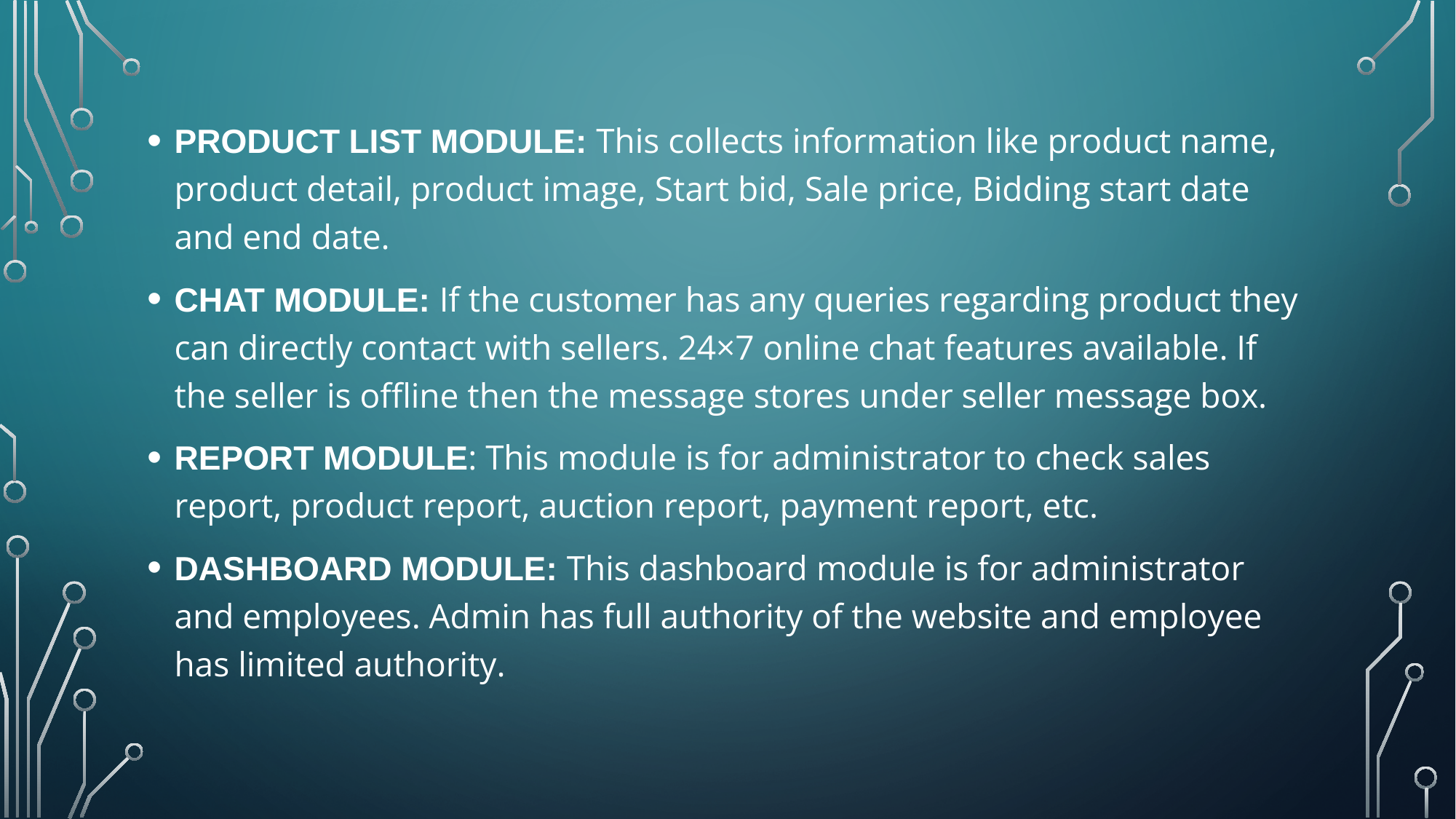

PRODUCT LIST MODULE: This collects information like product name, product detail, product image, Start bid, Sale price, Bidding start date and end date.
CHAT MODULE: If the customer has any queries regarding product they can directly contact with sellers. 24×7 online chat features available. If the seller is offline then the message stores under seller message box.
REPORT MODULE: This module is for administrator to check sales report, product report, auction report, payment report, etc.
DASHBOARD MODULE: This dashboard module is for administrator and employees. Admin has full authority of the website and employee has limited authority.